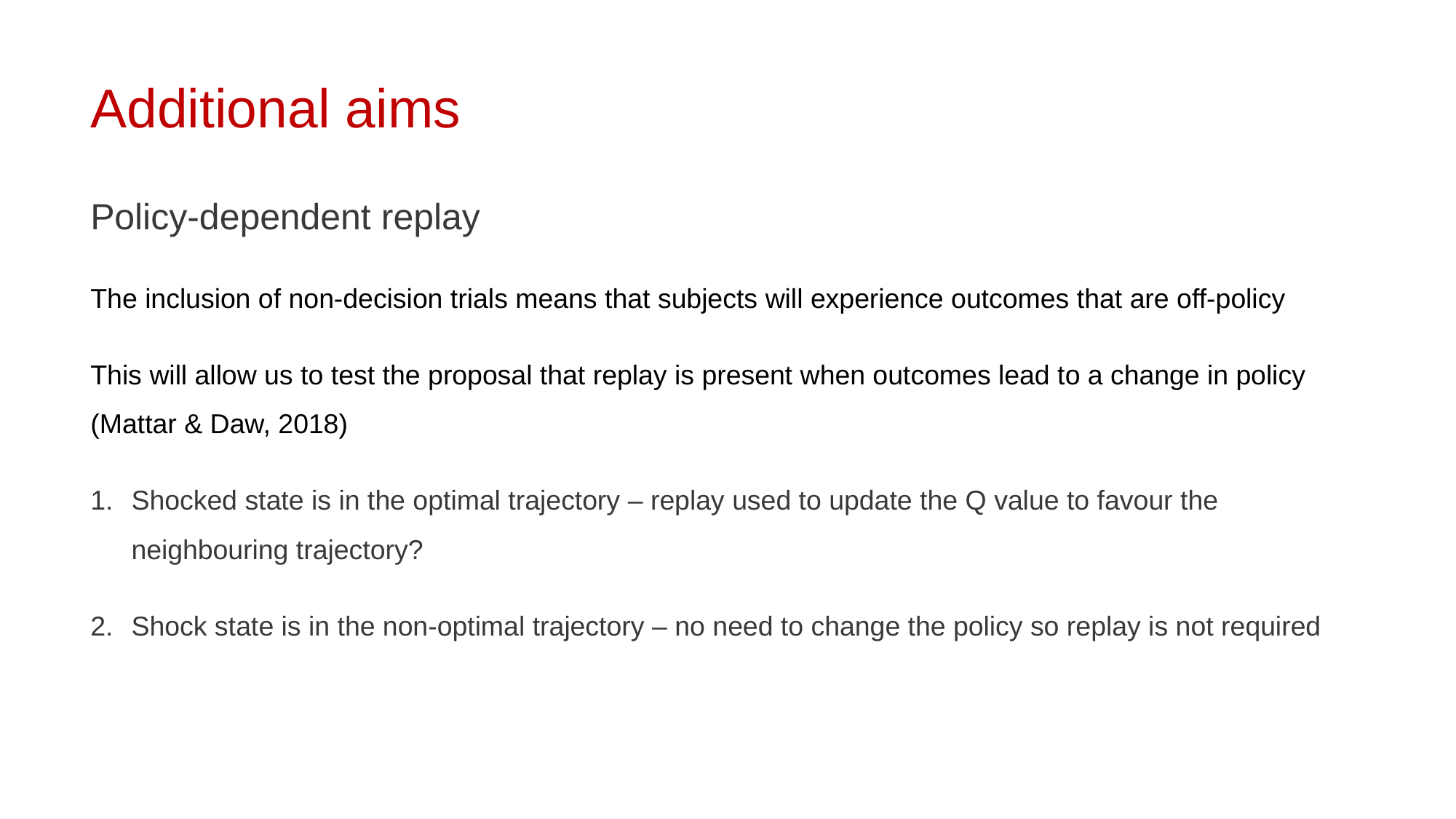

Additional aims

Policy-dependent replay
The inclusion of non-decision trials means that subjects will experience outcomes that are off-policy
This will allow us to test the proposal that replay is present when outcomes lead to a change in policy (Mattar & Daw, 2018)
Shocked state is in the optimal trajectory – replay used to update the Q value to favour the neighbouring trajectory?
Shock state is in the non-optimal trajectory – no need to change the policy so replay is not required